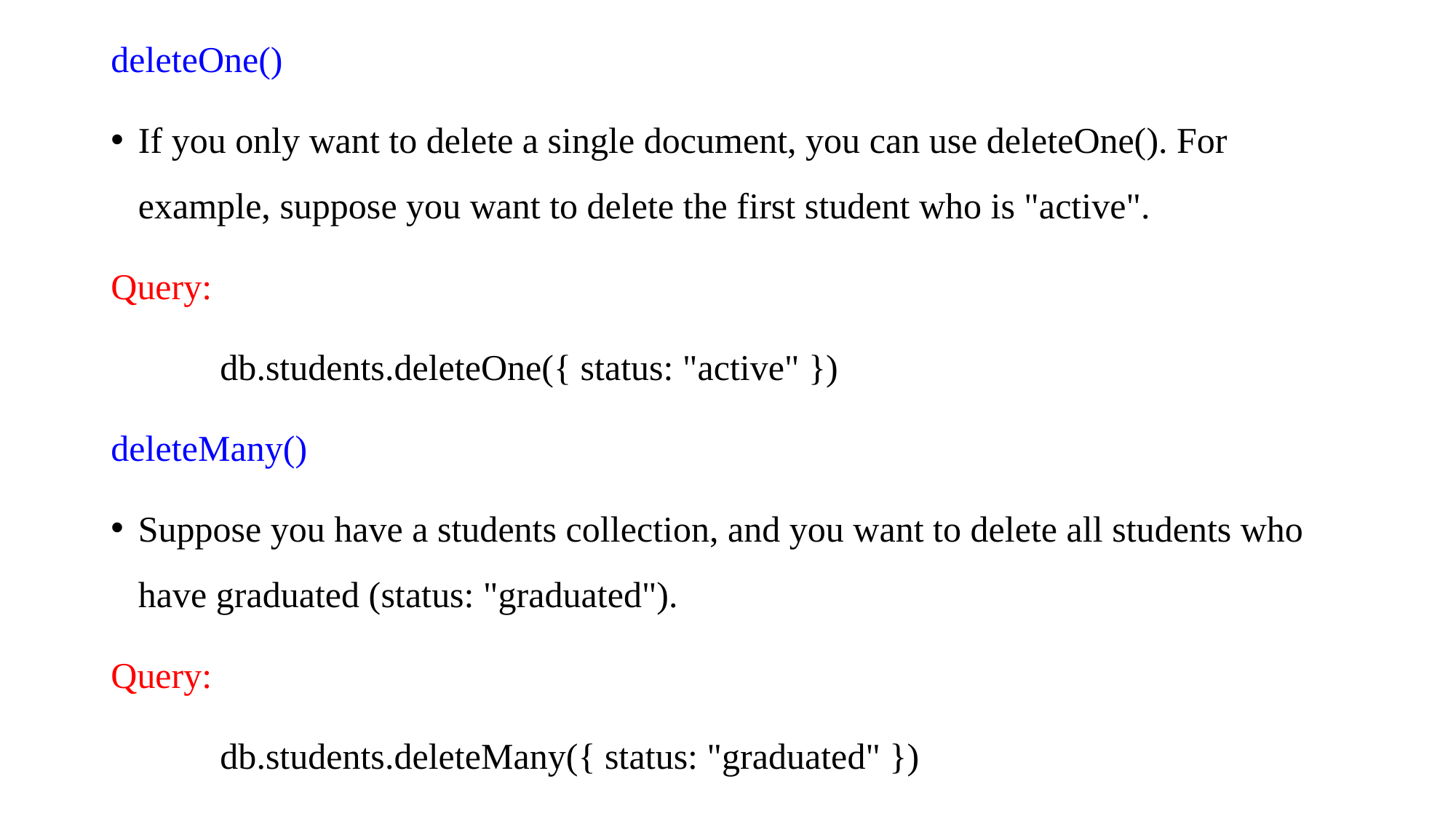

deleteOne()
If you only want to delete a single document, you can use deleteOne(). For example, suppose you want to delete the first student who is "active".
Query:
	db.students.deleteOne({ status: "active" })
deleteMany()
Suppose you have a students collection, and you want to delete all students who have graduated (status: "graduated").
Query:
	db.students.deleteMany({ status: "graduated" })